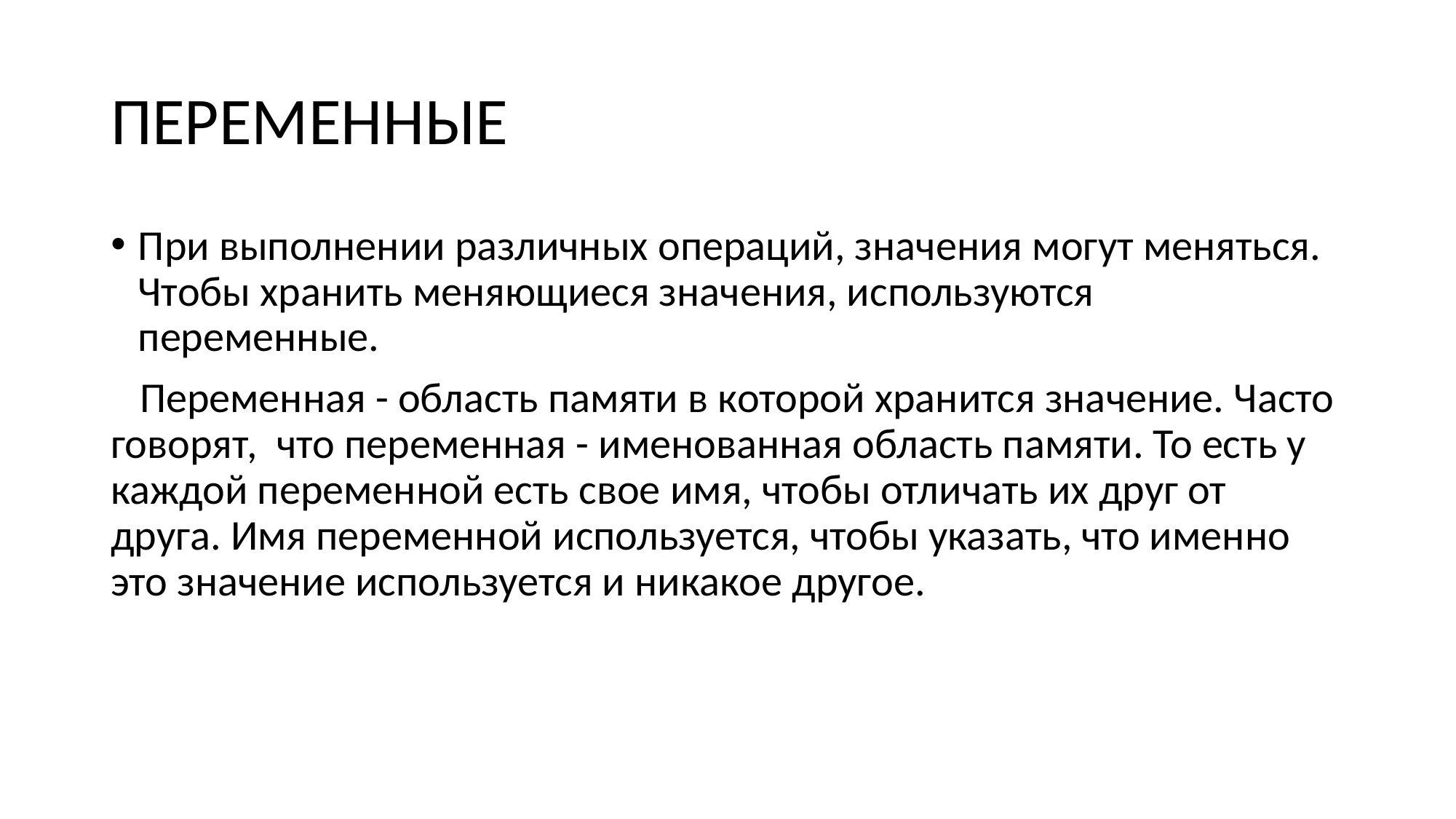

ПЕРЕМЕННЫЕ
При выполнении различных операций, значения могут меняться. Чтобы хранить меняющиеся значения, используются переменные.
   Переменная - область памяти в которой хранится значение. Часто говорят,  что переменная - именованная область памяти. То есть у каждой переменной есть свое имя, чтобы отличать их друг от друга. Имя переменной используется, чтобы указать, что именно это значение используется и никакое другое.